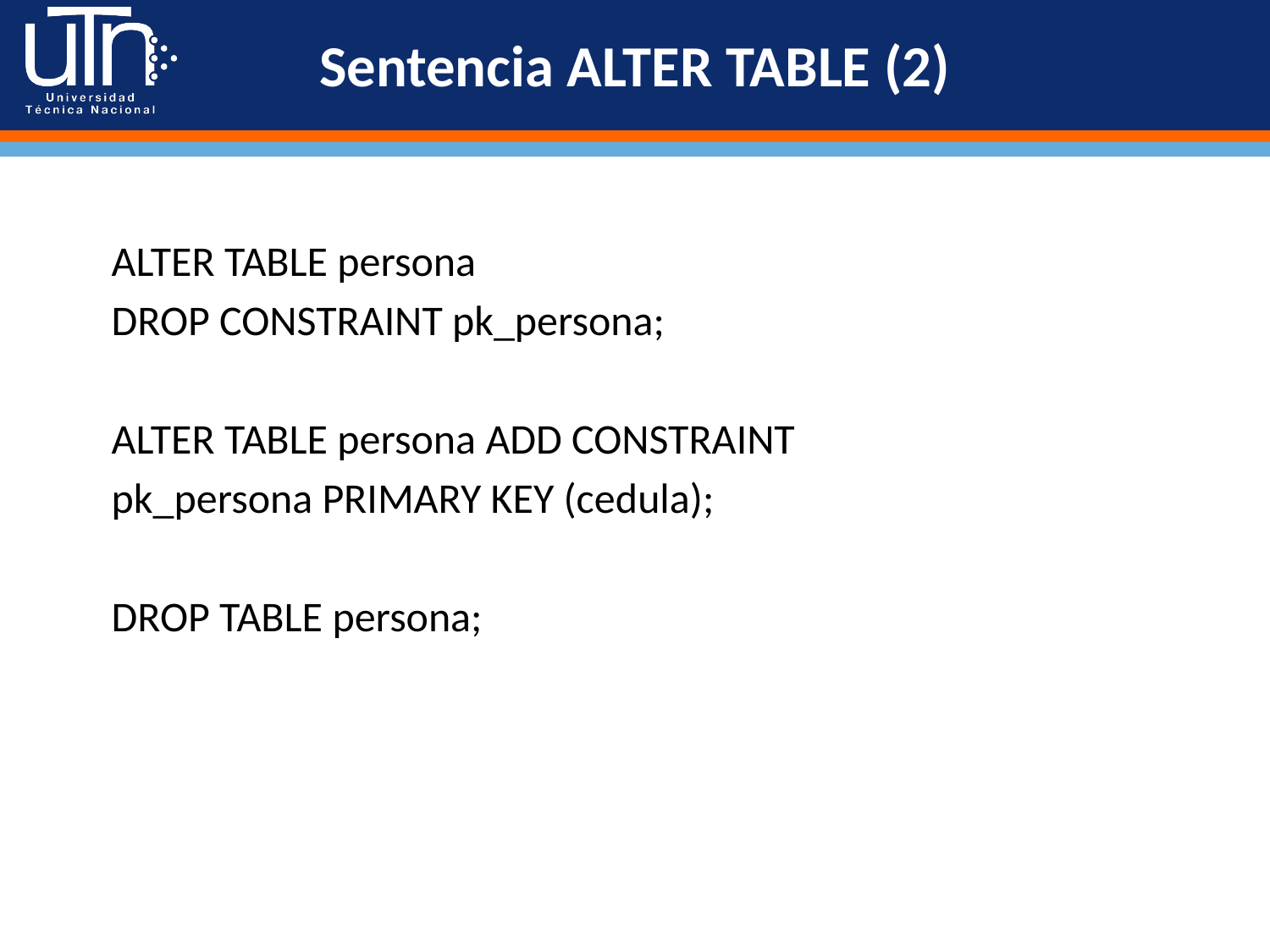

# Sentencia ALTER TABLE (2)

ALTER TABLE persona
DROP CONSTRAINT pk_persona;

ALTER TABLE persona ADD CONSTRAINT
pk_persona PRIMARY KEY (cedula);

DROP TABLE persona;